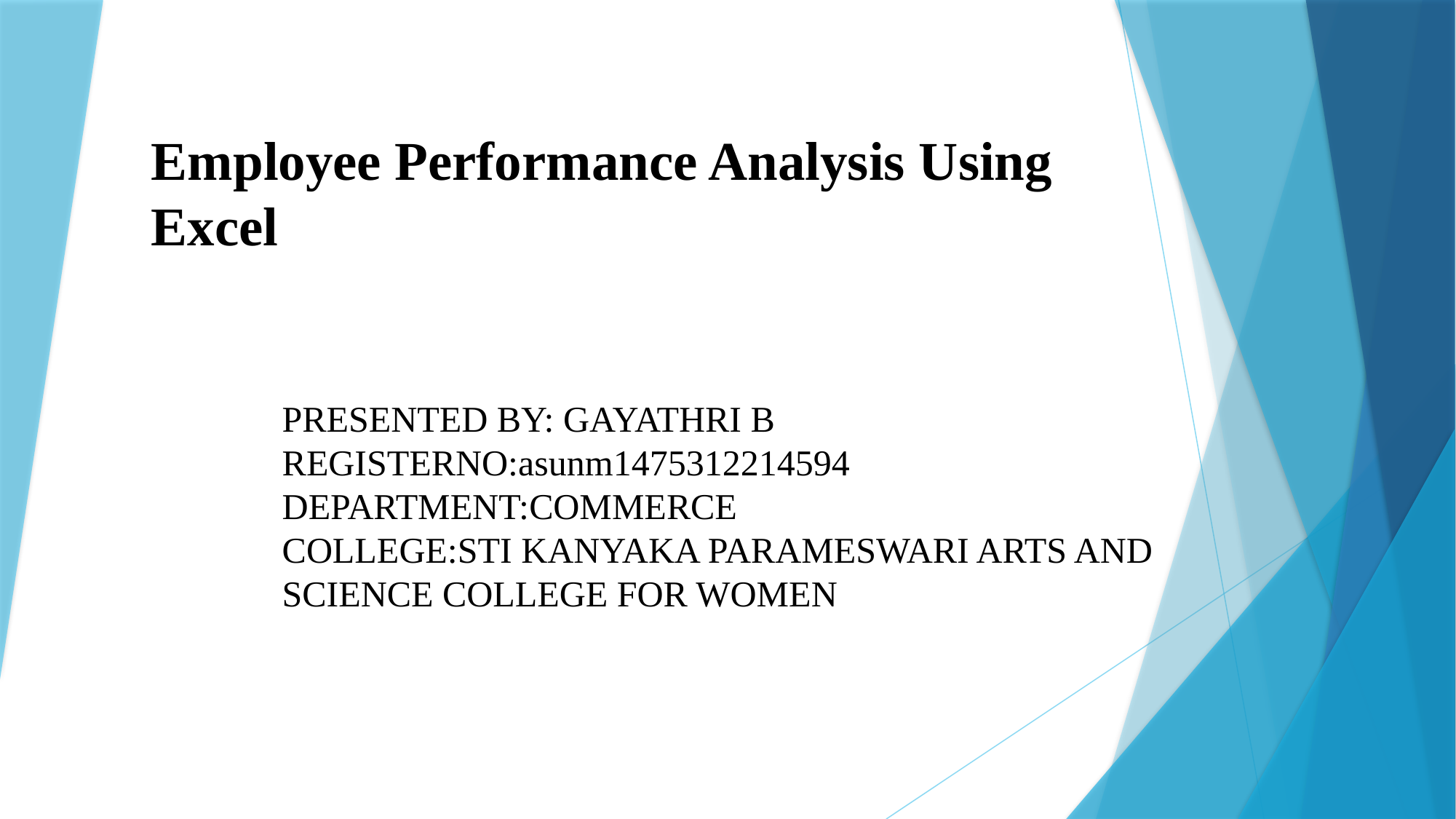

# Employee Performance Analysis Using Excel
PRESENTED BY: GAYATHRI B
REGISTERNO:asunm1475312214594
DEPARTMENT:COMMERCE
COLLEGE:STI KANYAKA PARAMESWARI ARTS AND SCIENCE COLLEGE FOR WOMEN